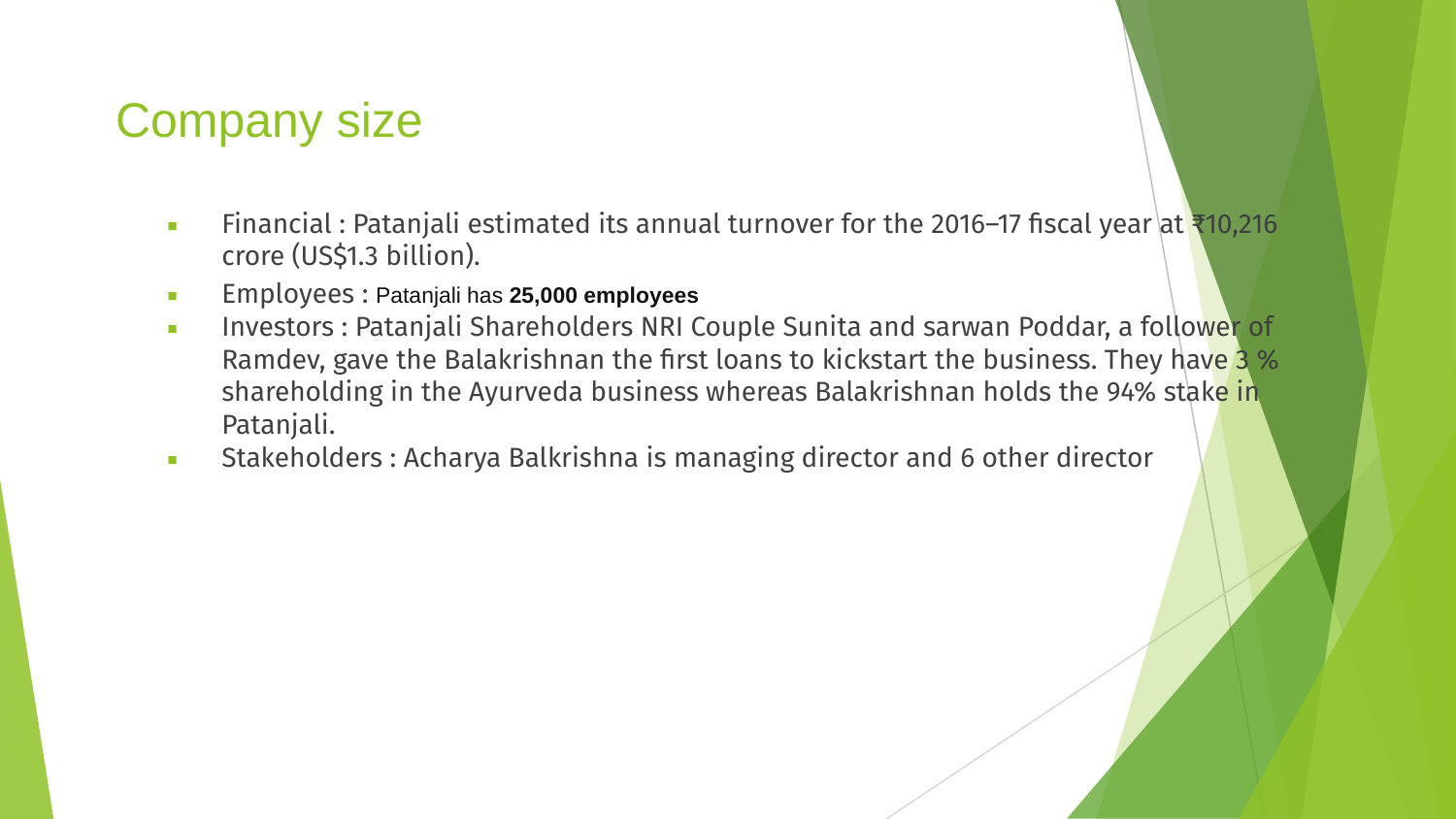

# Company size
Financial : Patanjali estimated its annual turnover for the 2016–17 fiscal year at ₹10,216 crore (US$1.3 billion).
Employees : Patanjali has 25,000 employees
Investors : Patanjali Shareholders NRI Couple Sunita and sarwan Poddar, a follower of Ramdev, gave the Balakrishnan the first loans to kickstart the business. They have 3 % shareholding in the Ayurveda business whereas Balakrishnan holds the 94% stake in Patanjali.
Stakeholders : Acharya Balkrishna is managing director and 6 other director